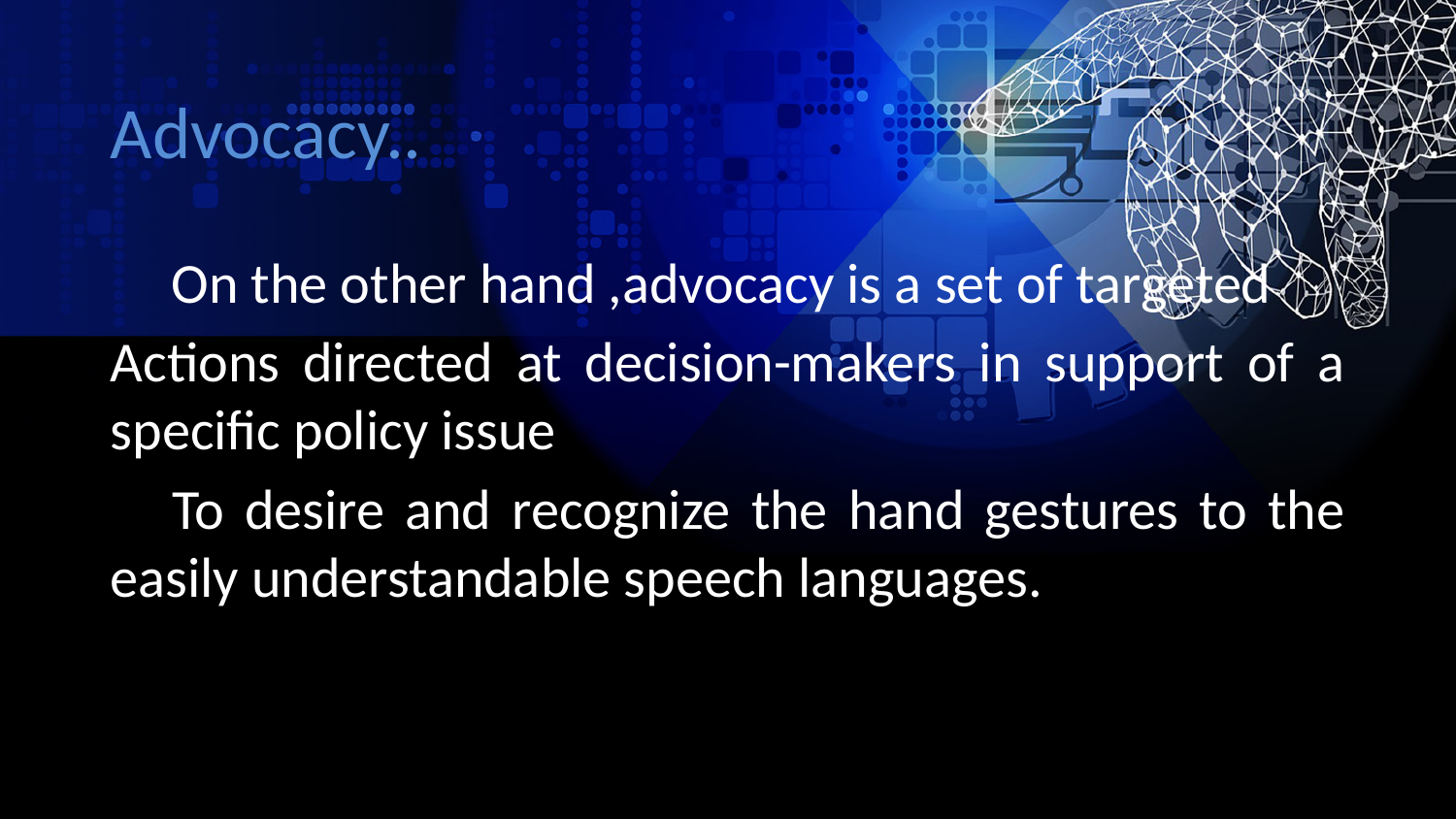

# Advocacy..
On the other hand ,advocacy is a set of targeted
Actions directed at decision-makers in support of a specific policy issue
   To desire and recognize the hand gestures to the easily understandable speech languages.